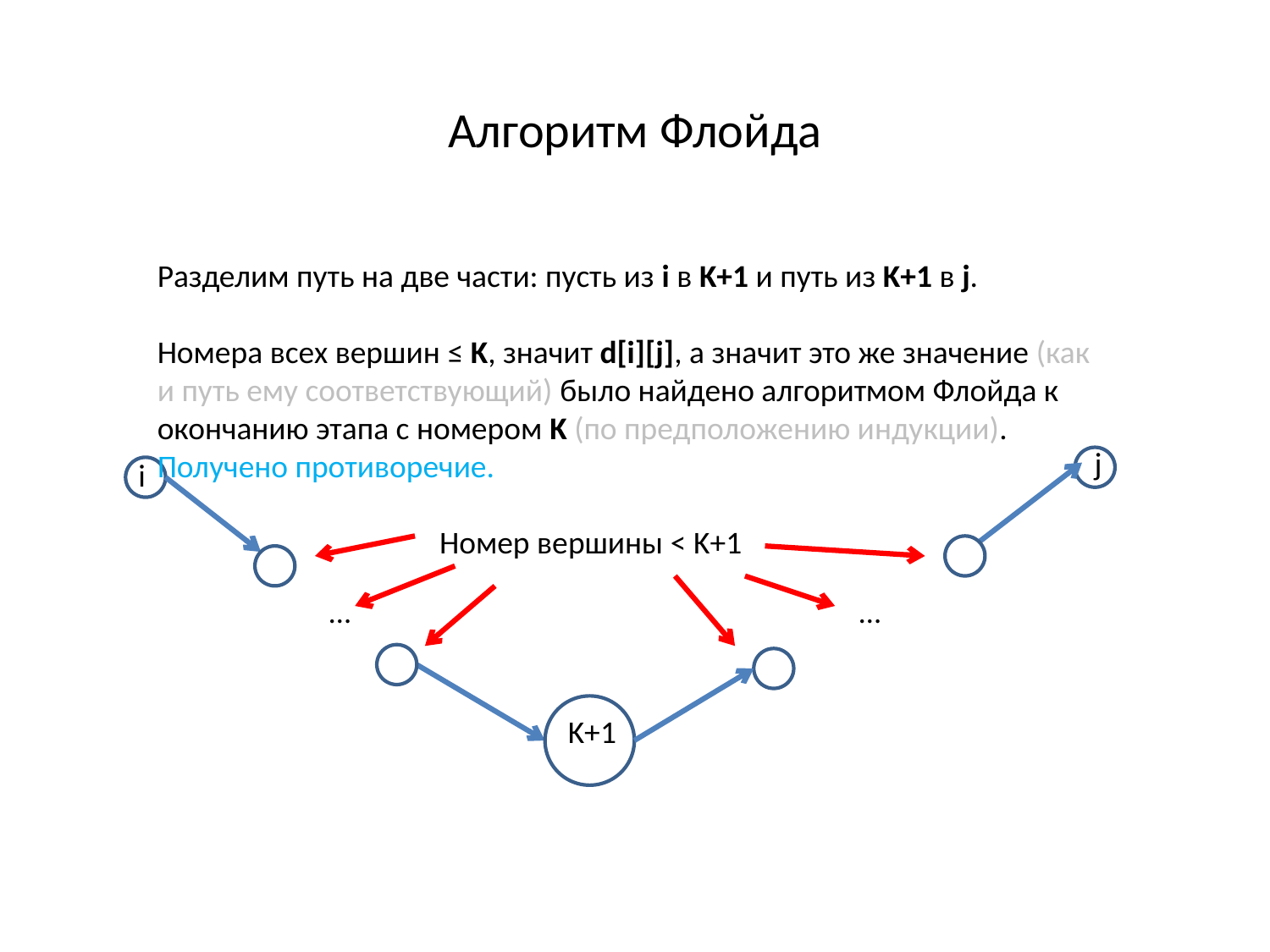

Алгоритм Флойда
Разделим путь на две части: пусть из i в K+1 и путь из K+1 в j.

Номера всех вершин ≤ K, значит d[i][j], а значит это же значение (как и путь ему соответствующий) было найдено алгоритмом Флойда к окончанию этапа с номером K (по предположению индукции). Получено противоречие.
j

i

Номер вершины < K+1

…
…

K+1